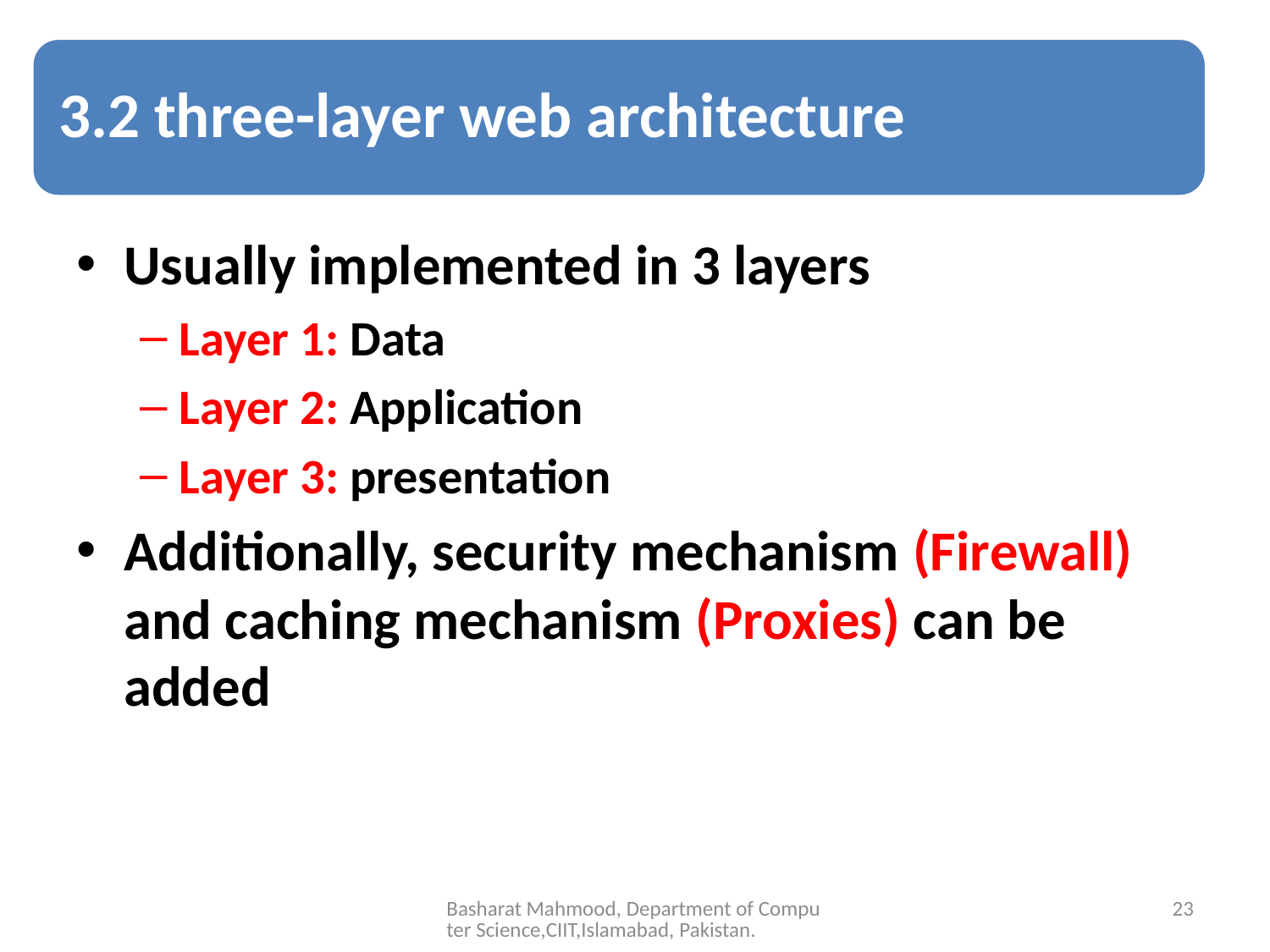

3.2 three-layer web architecture
Usually implemented in 3 layers
Layer 1: Data
Layer 2: Application
Layer 3: presentation
Additionally, security mechanism (Firewall) and caching mechanism (Proxies) can be added
Basharat Mahmood, Department of Computer Science,CIIT,Islamabad, Pakistan.
23